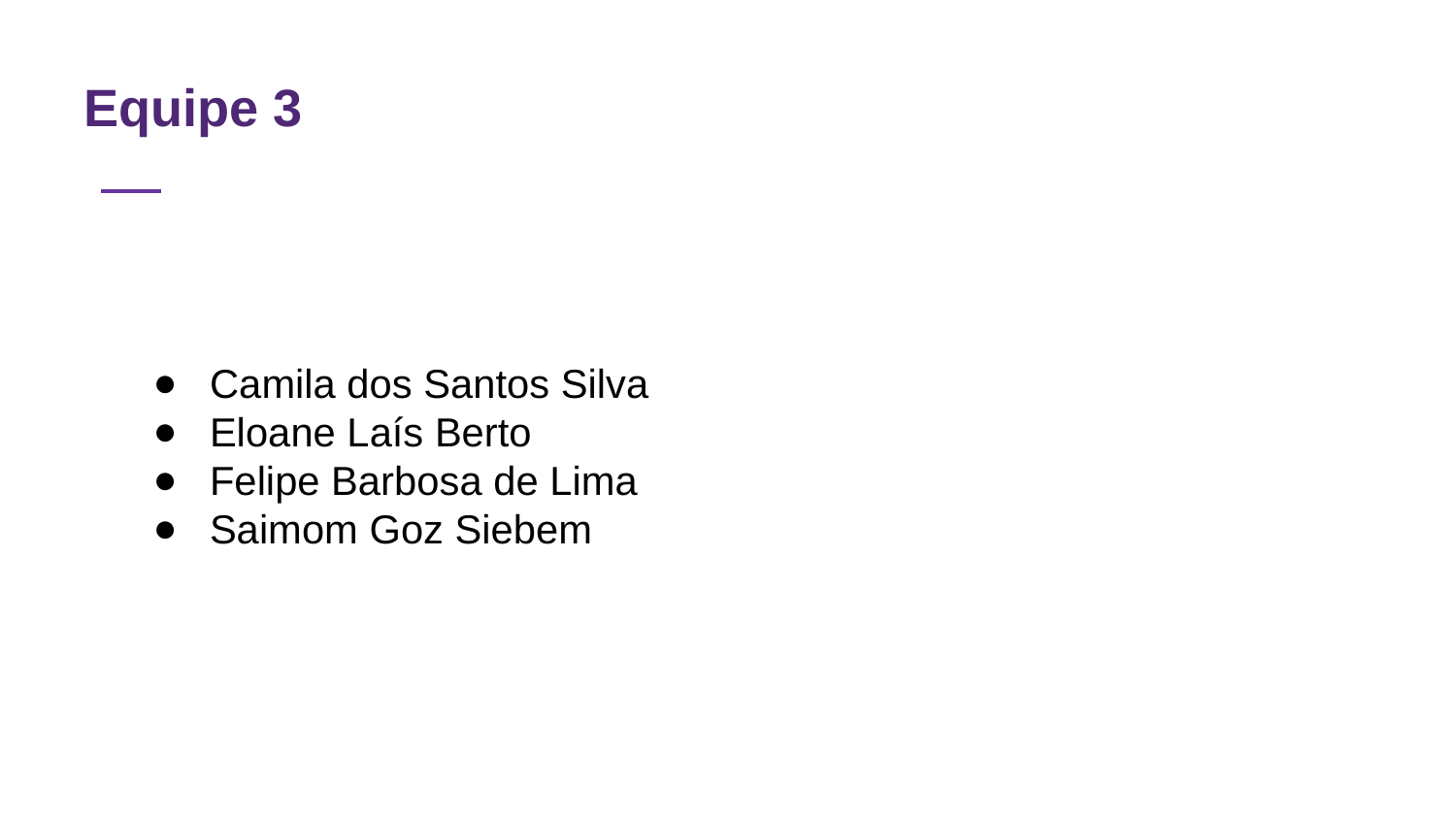

Equipe 3
Camila dos Santos Silva
Eloane Laís Berto
Felipe Barbosa de Lima
Saimom Goz Siebem